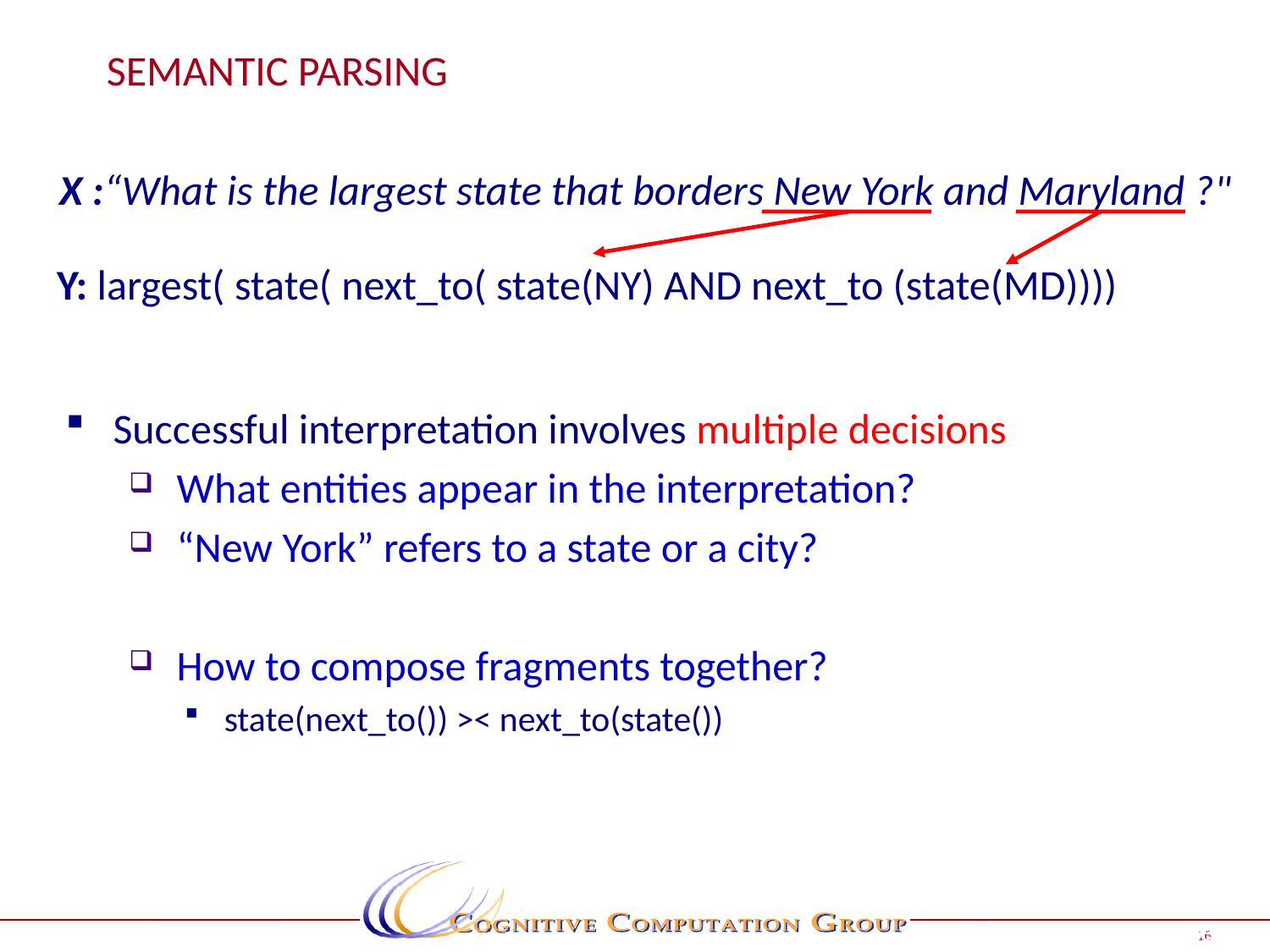

# Semantic Parsing

X :“What is the largest state that borders New York and Maryland ?"

Successful interpretation involves multiple decisions
What entities appear in the interpretation?
“New York” refers to a state or a city?

How to compose fragments together?
state(next_to()) >< next_to(state())

Y: largest( state( next_to( state(NY) AND next_to (state(MD))))

Page 16